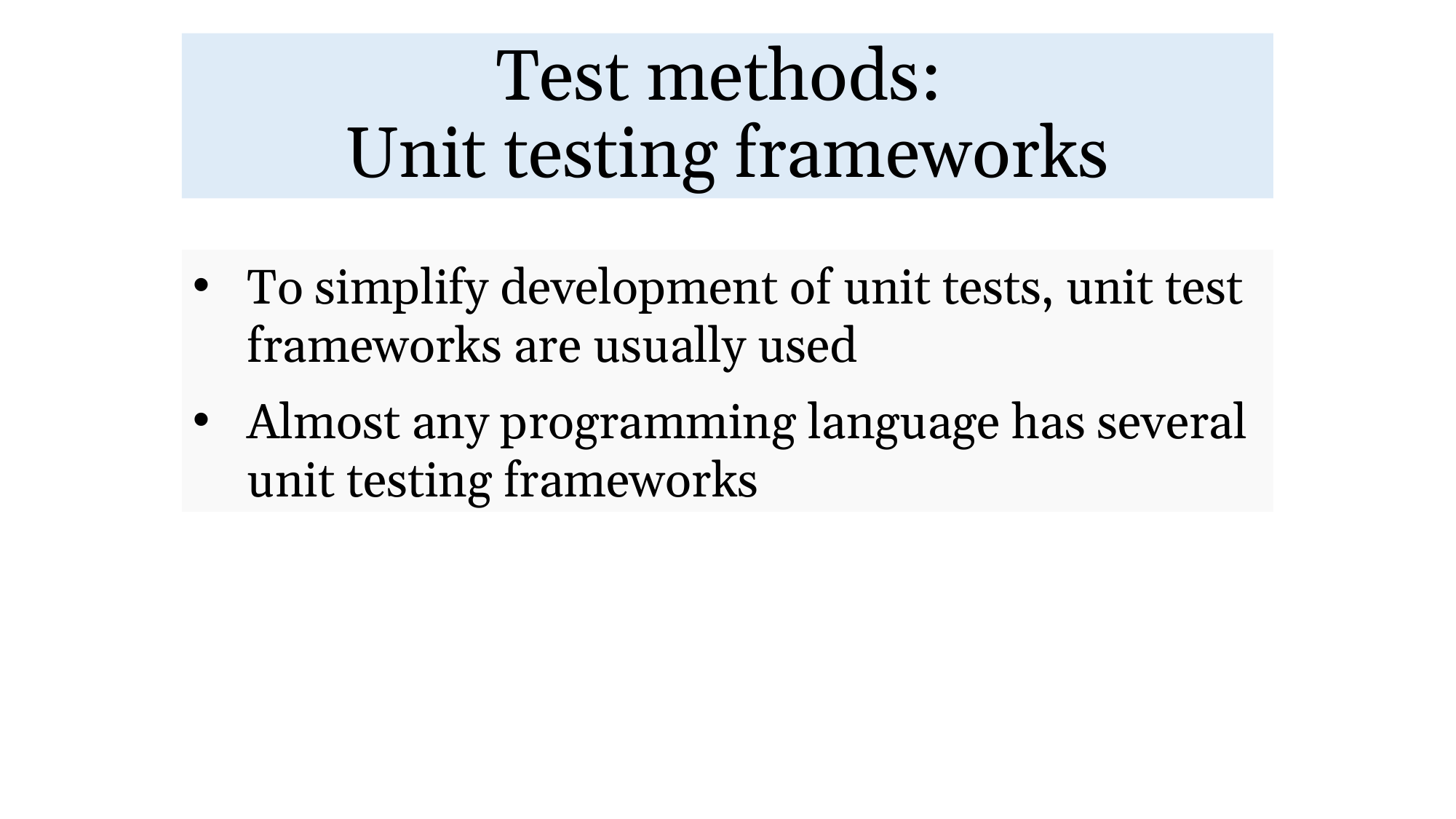

# Test methods: Unit testing frameworks
To simplify development of unit tests, unit test frameworks are usually used
Almost any programming language has several unit testing frameworks